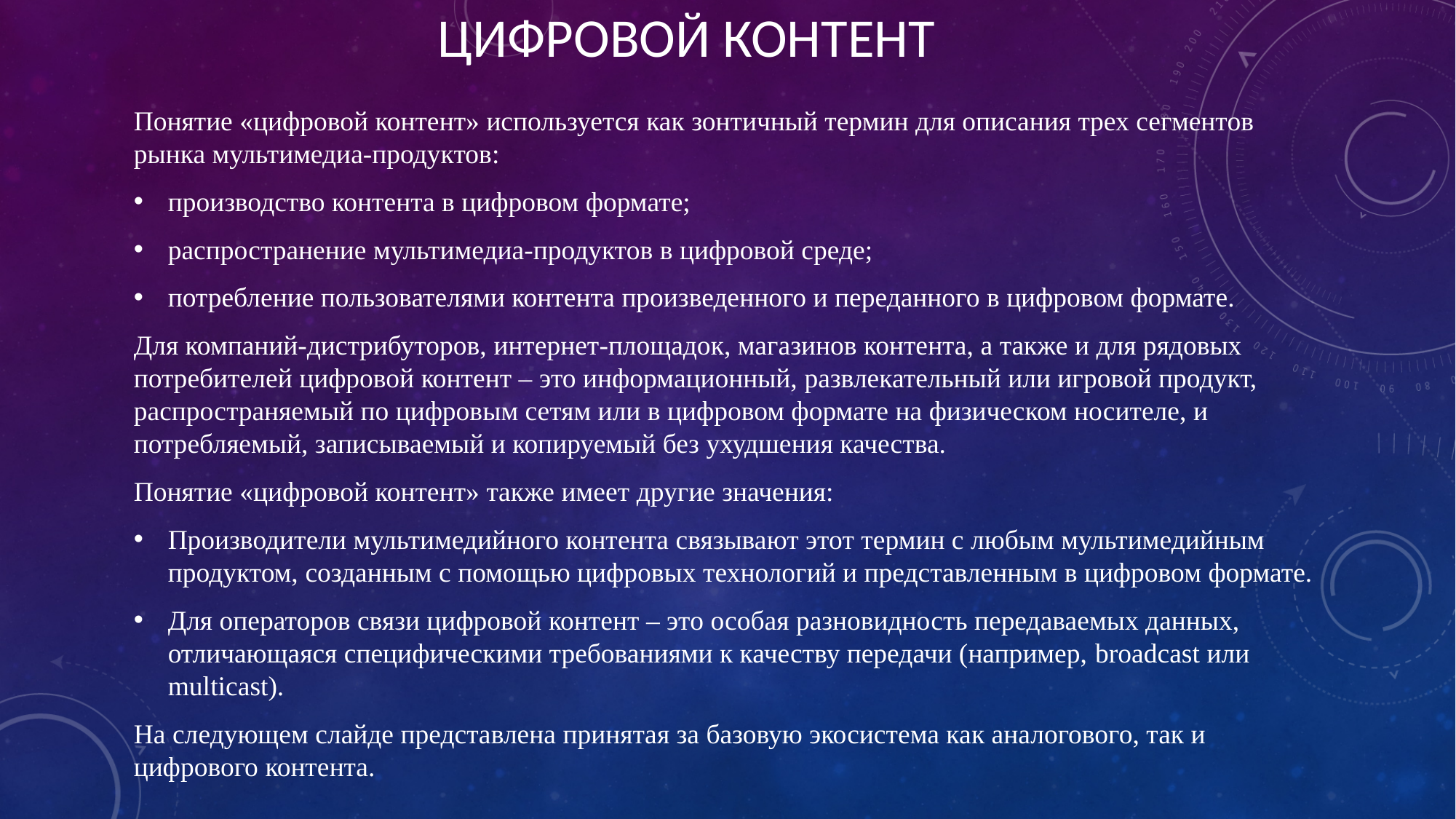

# Цифровой контент
Понятие «цифровой контент» используется как зонтичный термин для описания трех сегментов рынка мультимедиа-продуктов:
производство контента в цифровом формате;
распространение мультимедиа-продуктов в цифровой среде;
потребление пользователями контента произведенного и переданного в цифровом формате.
Для компаний-дистрибуторов, интернет-площадок, магазинов контента, а также и для рядовых потребителей цифровой контент – это информационный, развлекательный или игровой продукт, распространяемый по цифровым сетям или в цифровом формате на физическом носителе, и потребляемый, записываемый и копируемый без ухудшения качества.
Понятие «цифровой контент» также имеет другие значения:
Производители мультимедийного контента связывают этот термин с любым мультимедийным продуктом, созданным с помощью цифровых технологий и представленным в цифровом формате.
Для операторов связи цифровой контент – это особая разновидность передаваемых данных, отличающаяся специфическими требованиями к качеству передачи (например, broadcast или multicast).
На следующем слайде представлена принятая за базовую экосистема как аналогового, так и цифрового контента.